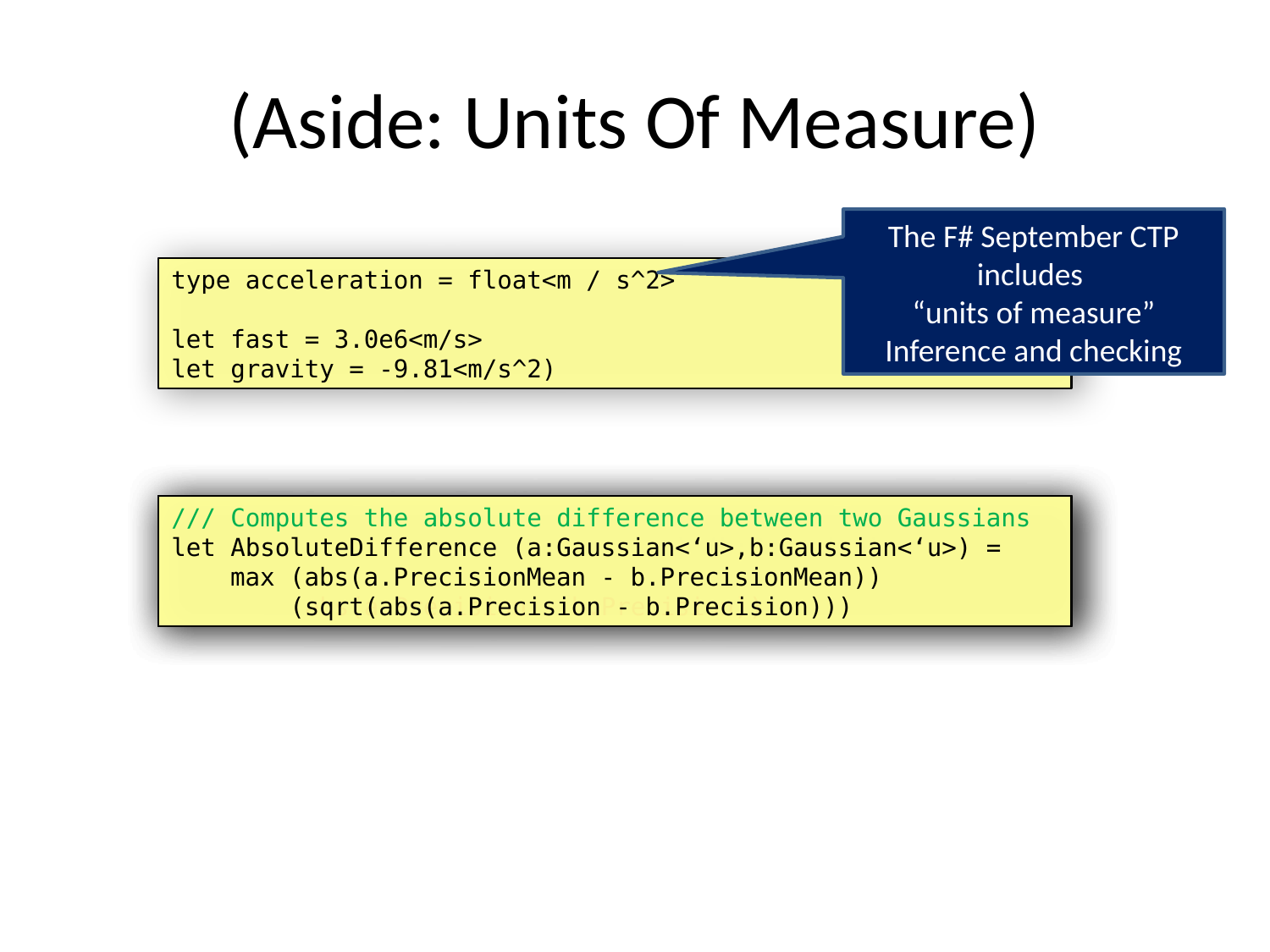

# (Aside: Units Of Measure)
The F# September CTP includes
“units of measure”
Inference and checking
type acceleration = float<m / s^2>

let fast = 3.0e6<m/s>
let gravity = -9.81<m/s^2)
/// Computes the absolute difference between two Gaussians
let AbsoluteDifference (a:Gaussian) (b:Gaussian) =
    max (abs(a.PrecisionMean - b.PrecisionMean))
        (abs(a.Precision - b.Precision))
/// Computes the absolute difference between two Gaussians
let AbsoluteDifference (a:Gaussian<‘u>,b:Gaussian<‘u>) =
    max (abs(a.PrecisionMean - b.PrecisionMean))
        (abs(a.Precision - b.Precision))
/// Computes the absolute difference between two Gaussians
let AbsoluteDifference (a:Gaussian<‘u>,b:Gaussian<‘u>) =
    max (abs(a.PrecisionMean - b.PrecisionMean))
        (sqrt(abs(a.Precision - b.Precision)))